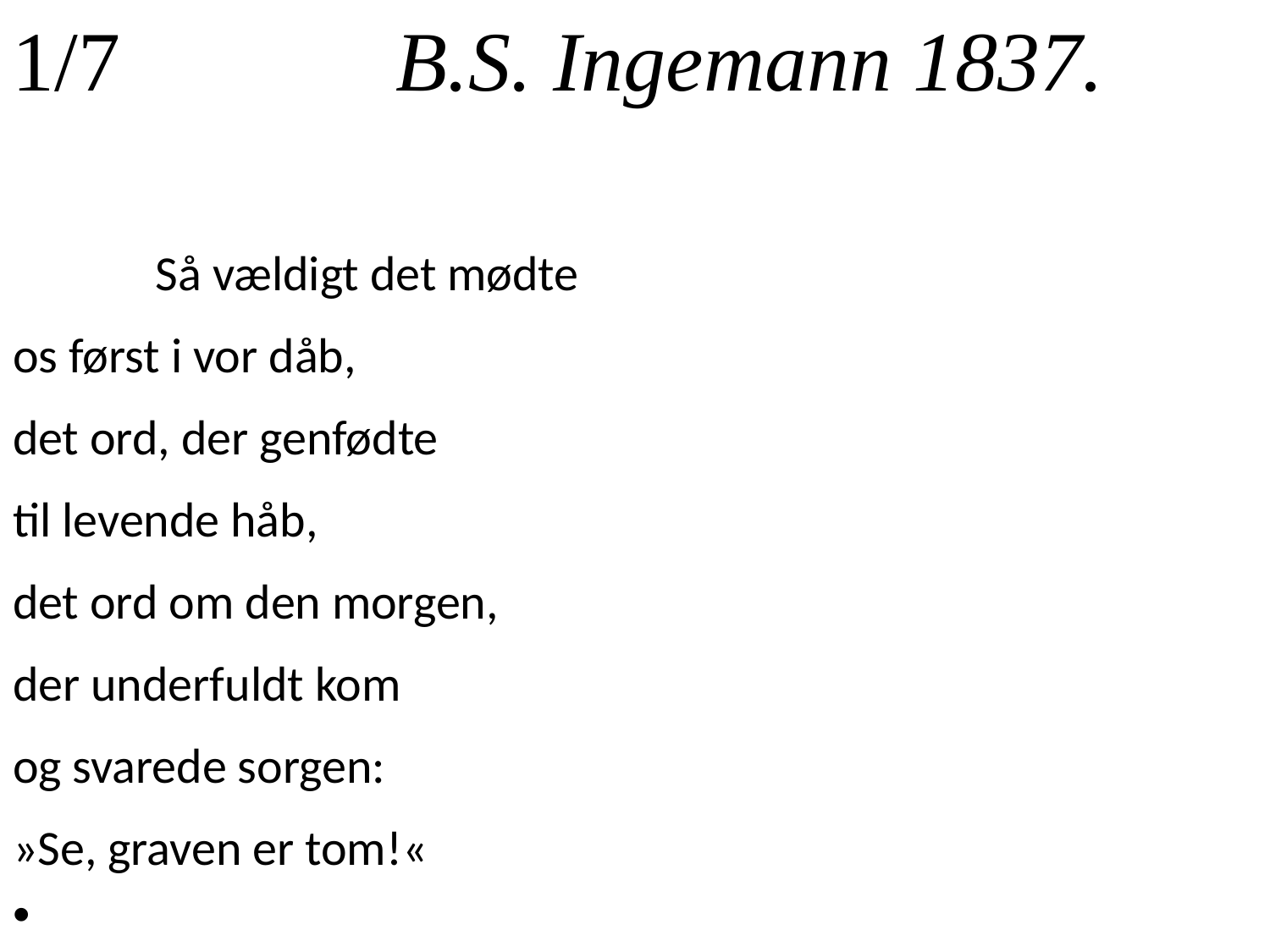

Så vældigt det mødte
os først i vor dåb,
det ord, der genfødte
til levende håb,
det ord om den morgen,
der underfuldt kom
og svarede sorgen:
»Se, graven er tom!«